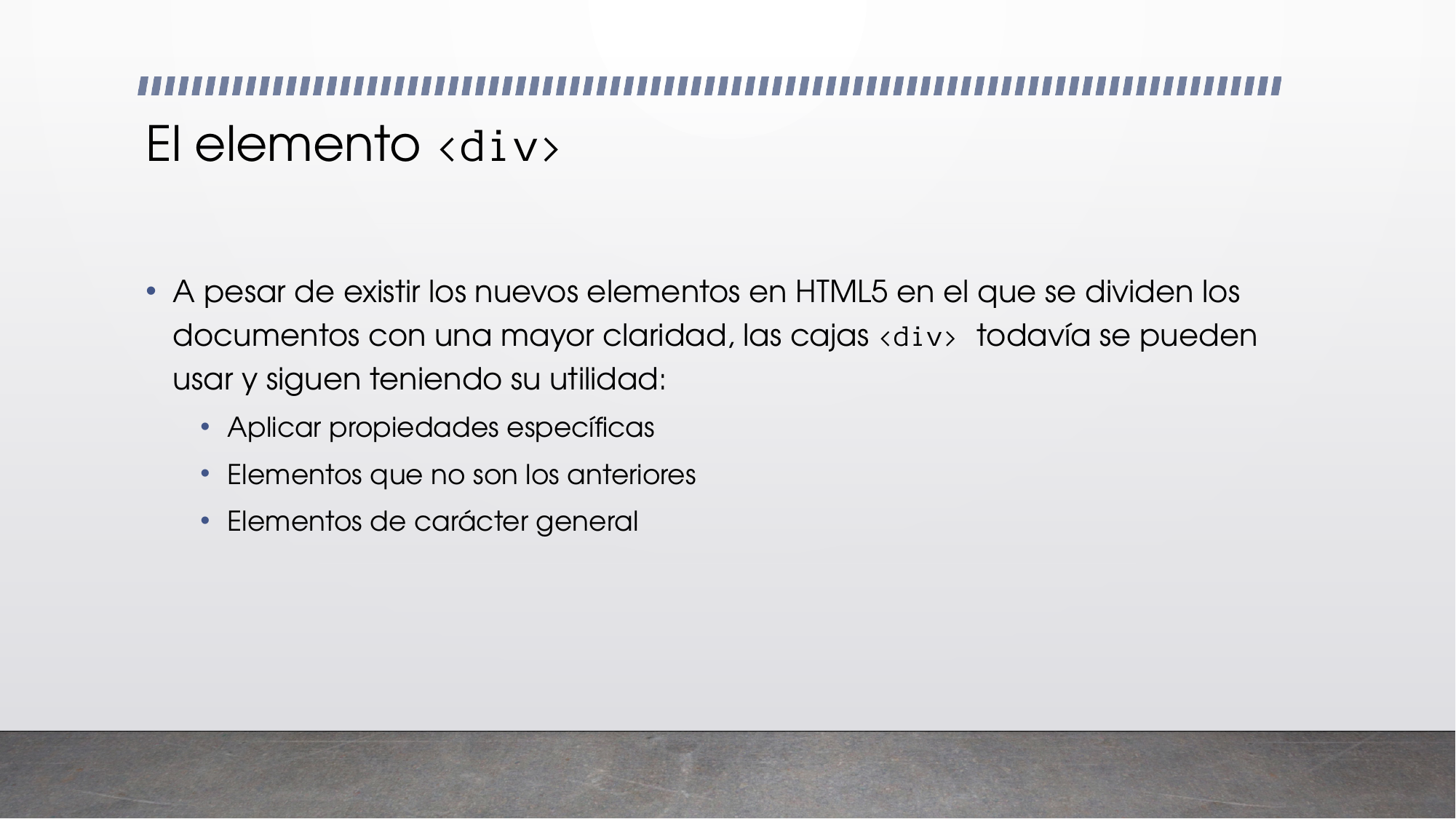

# El elemento <div>
A pesar de existir los nuevos elementos en HTML5 en el que se dividen los documentos con una mayor claridad, las cajas <div> todavía se pueden usar y siguen teniendo su utilidad:
Aplicar propiedades específicas
Elementos que no son los anteriores
Elementos de carácter general